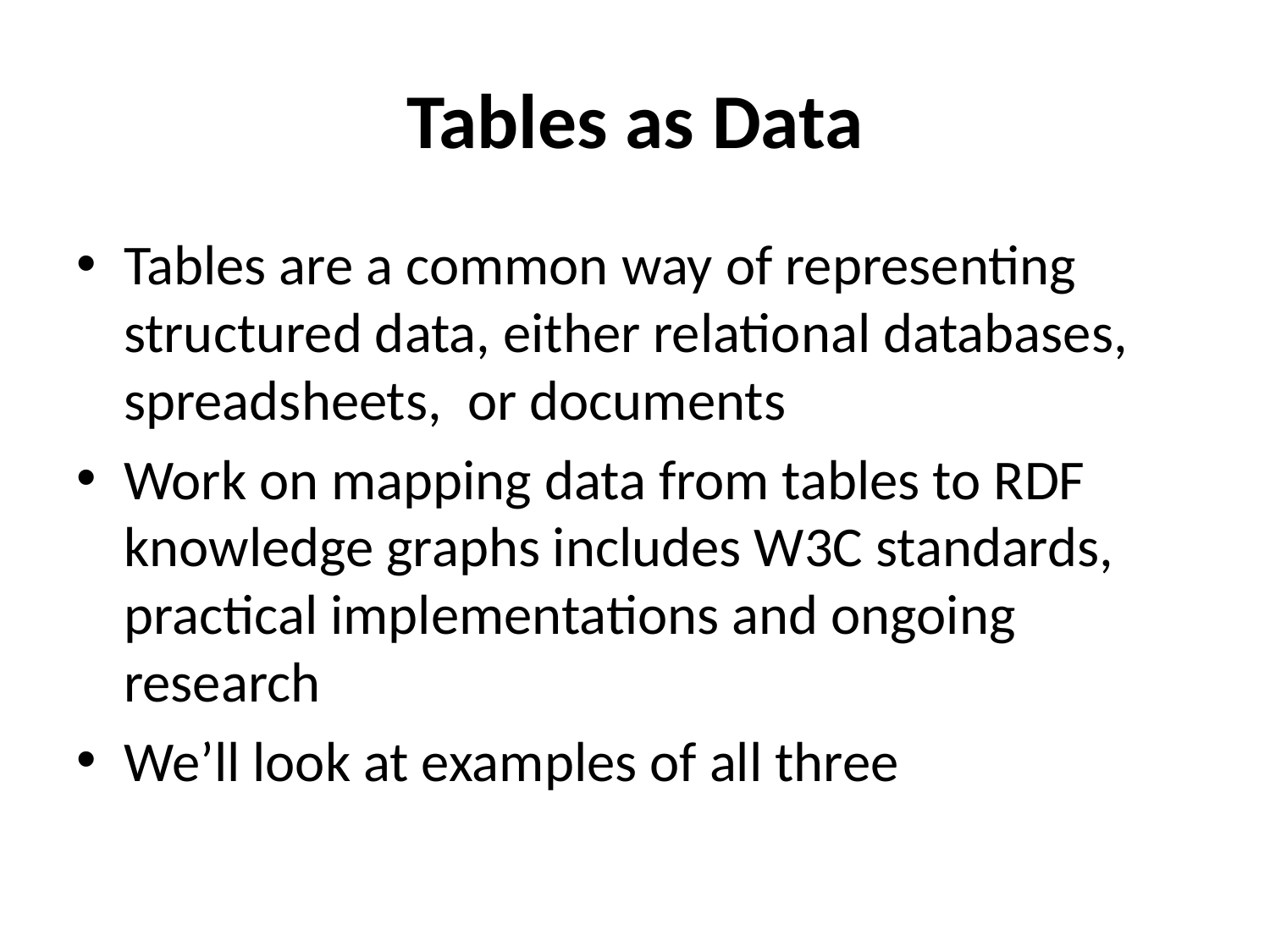

# Tables as Data
Tables are a common way of representing structured data, either relational databases, spreadsheets,  or documents
Work on mapping data from tables to RDF knowledge graphs includes W3C standards,  practical implementations and ongoing research
We’ll look at examples of all three